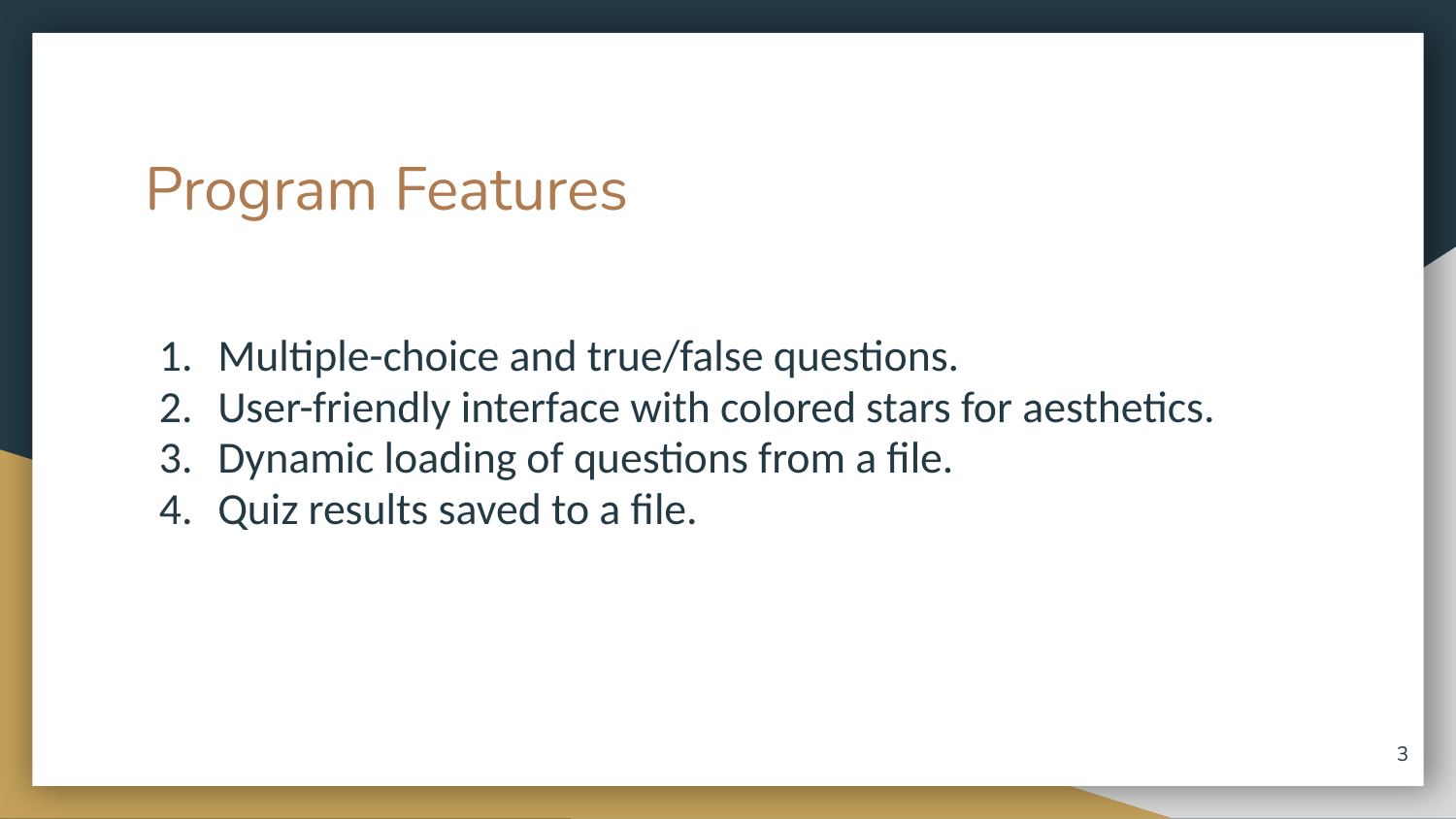

# Program Features

Multiple-choice and true/false questions.
User-friendly interface with colored stars for aesthetics.
Dynamic loading of questions from a file.
Quiz results saved to a file.

3